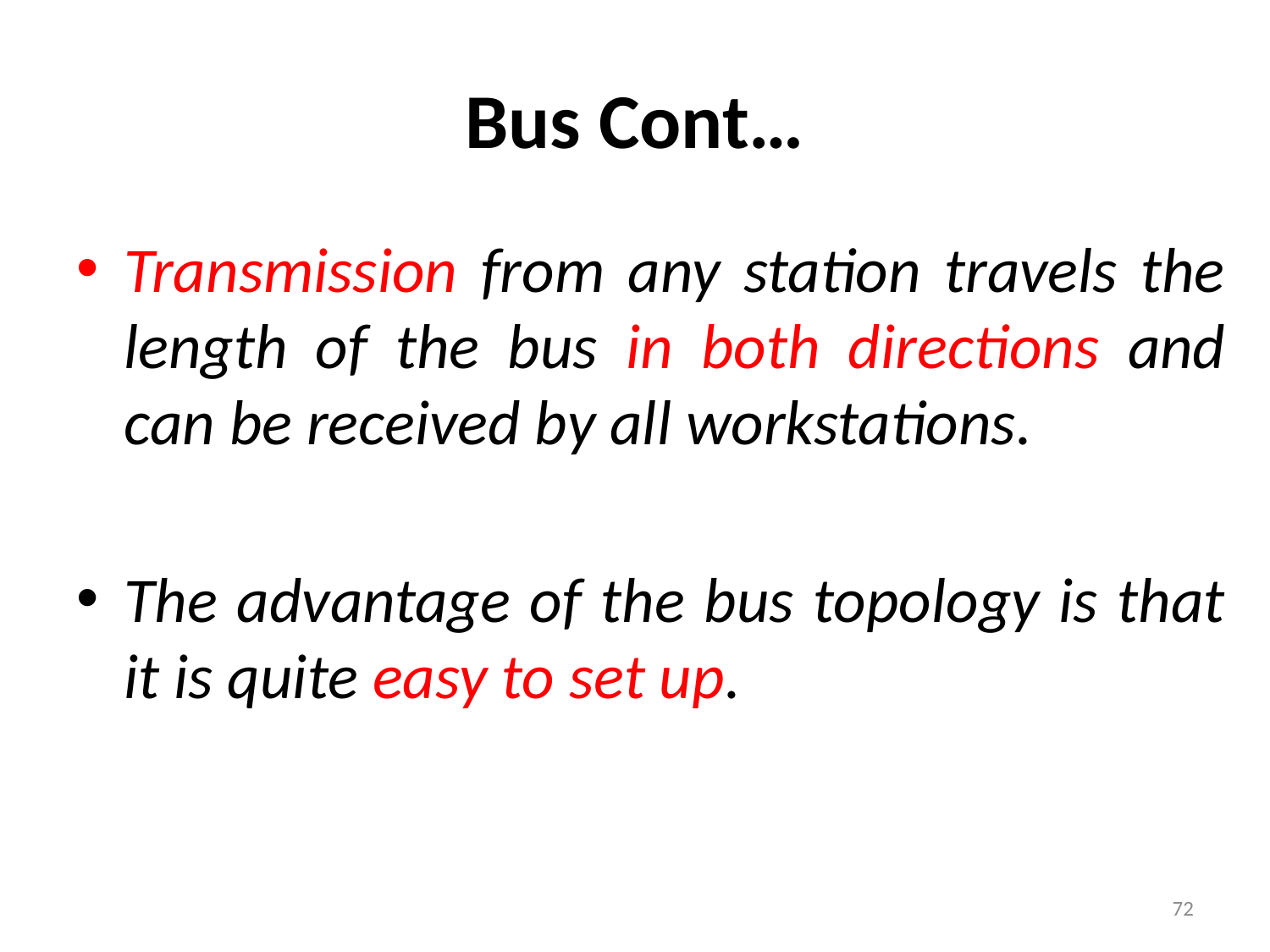

# Bus Cont…
Transmission from any station travels the length of the bus in both directions and can be received by all workstations.

The advantage of the bus topology is that it is quite easy to set up.
72